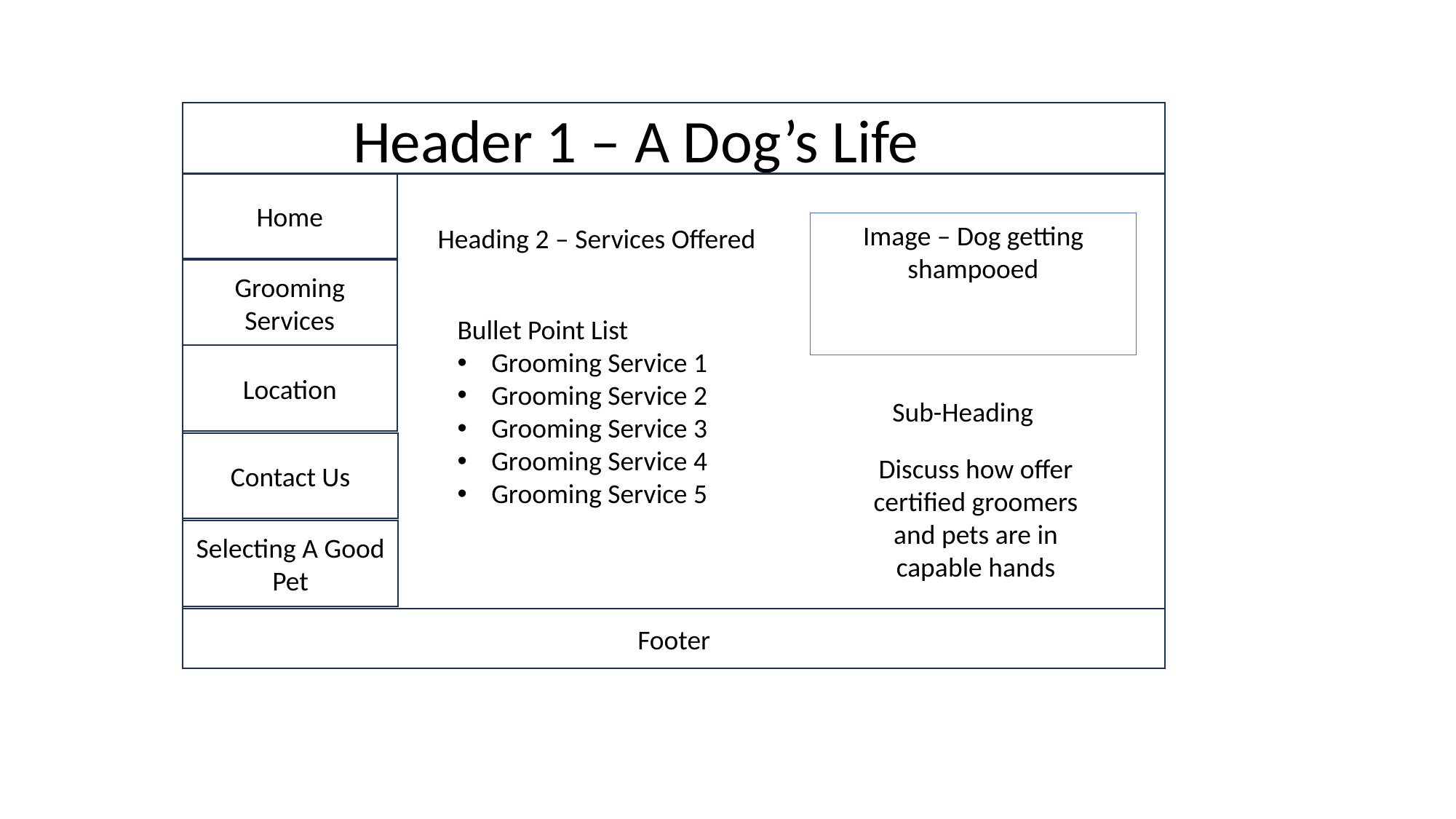

Header 1 – A Dog’s Life – A Dog’s Life
Home

Image – Dog getting shampooed

Heading 2 – Services Offered
Grooming Services
Bullet Point List
Grooming Service 1
Grooming Service 2
Grooming Service 3
Grooming Service 4
Grooming Service 5
Location
Sub-Heading
Contact Us
Discuss how offer certified groomers and pets are in capable hands
Selecting A Good Pet
Footer